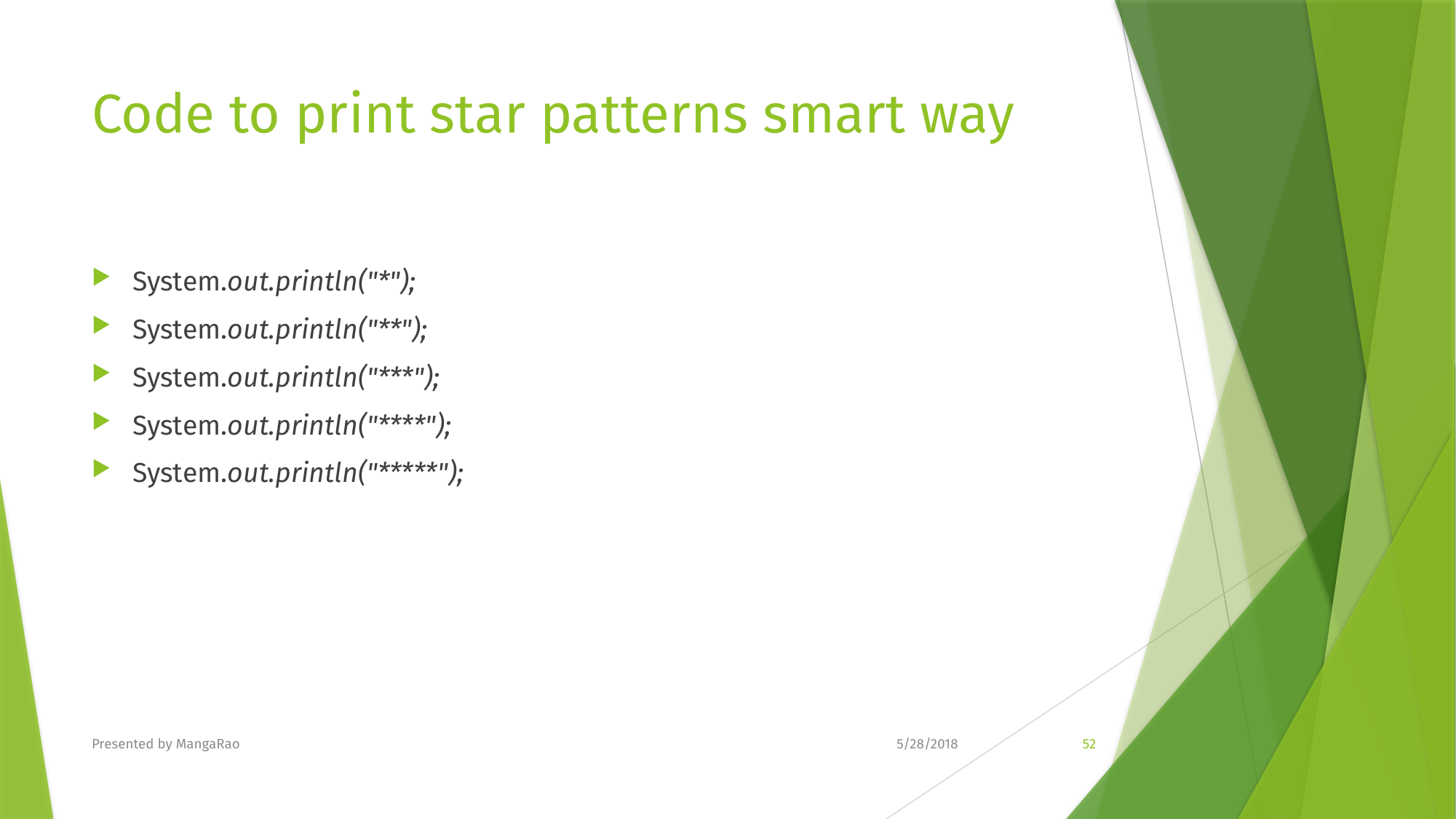

# Code to print star patterns smart way
System.out.println("*");
System.out.println("**");
System.out.println("***");
System.out.println("****");
System.out.println("*****");
Presented by MangaRao
5/28/2018
52